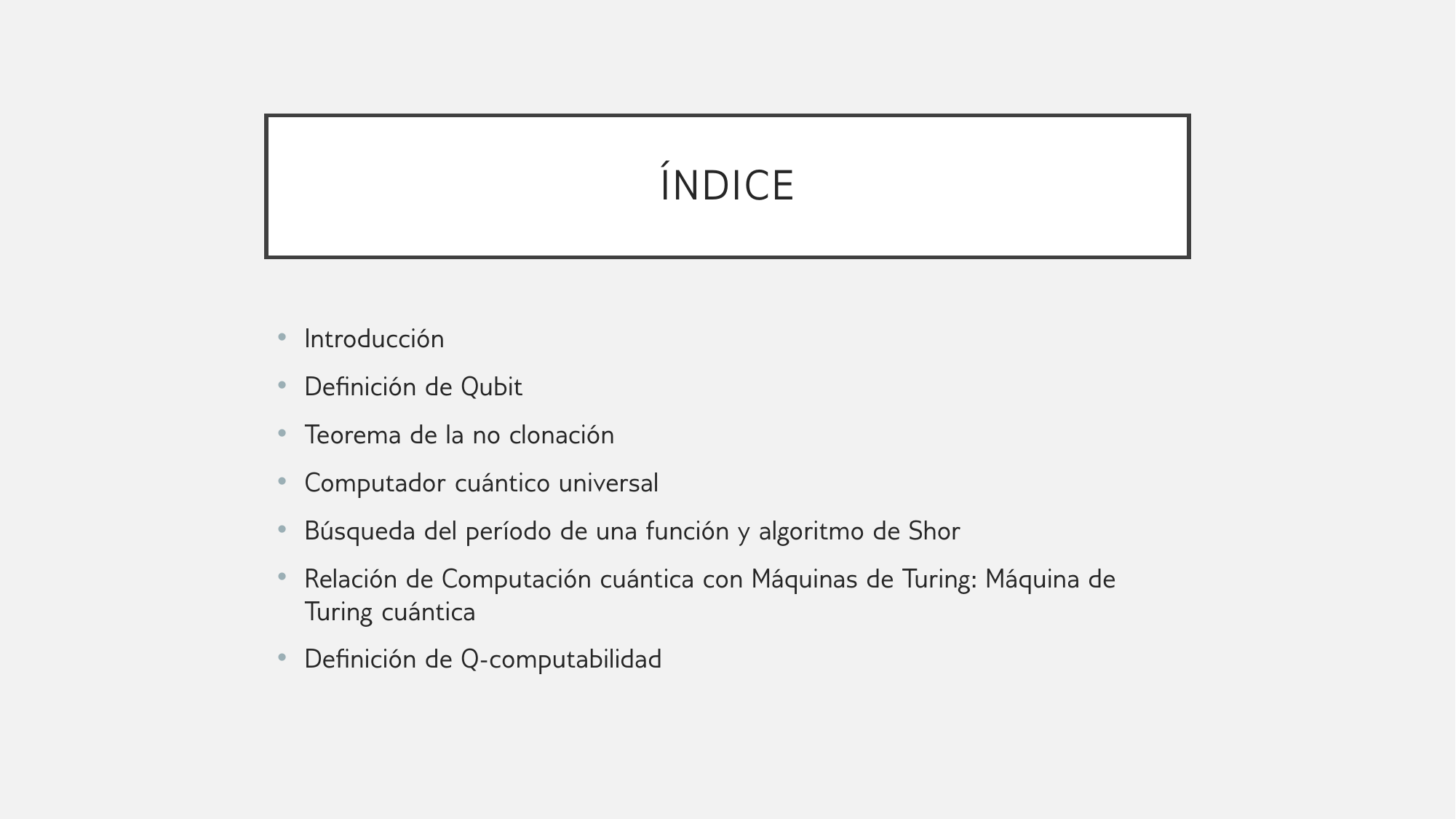

# Índice
Introducción
Definición de Qubit
Teorema de la no clonación
Computador cuántico universal
Búsqueda del período de una función y algoritmo de Shor
Relación de Computación cuántica con Máquinas de Turing: Máquina de Turing cuántica
Definición de Q-computabilidad